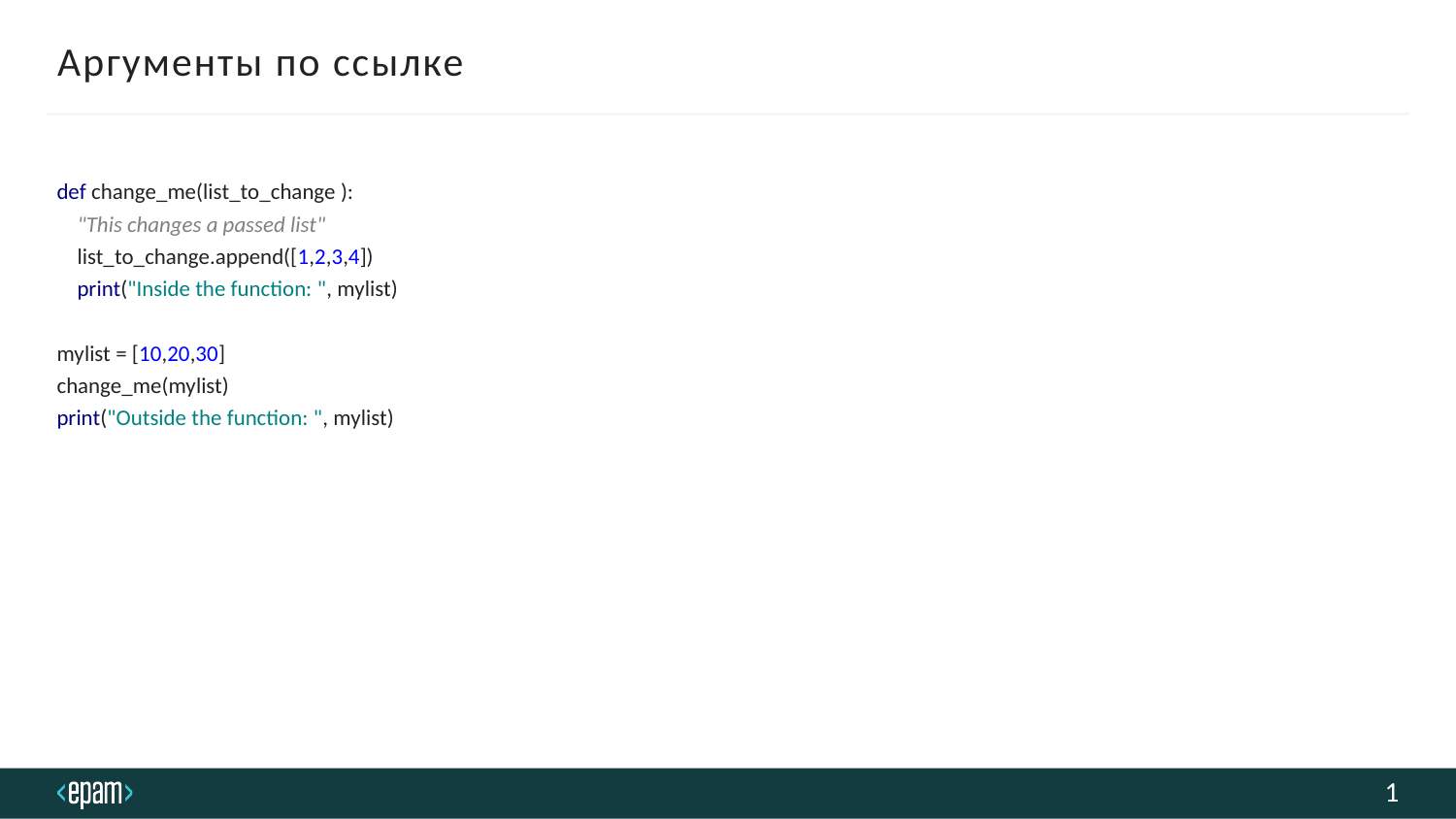

# Аргументы по ссылке
def change_me(list_to_change ):
    "This changes a passed list"
    list_to_change.append([1,2,3,4])
    print("Inside the function: ", mylist)
mylist = [10,20,30]
change_me(mylist)
print("Outside the function: ", mylist)
1